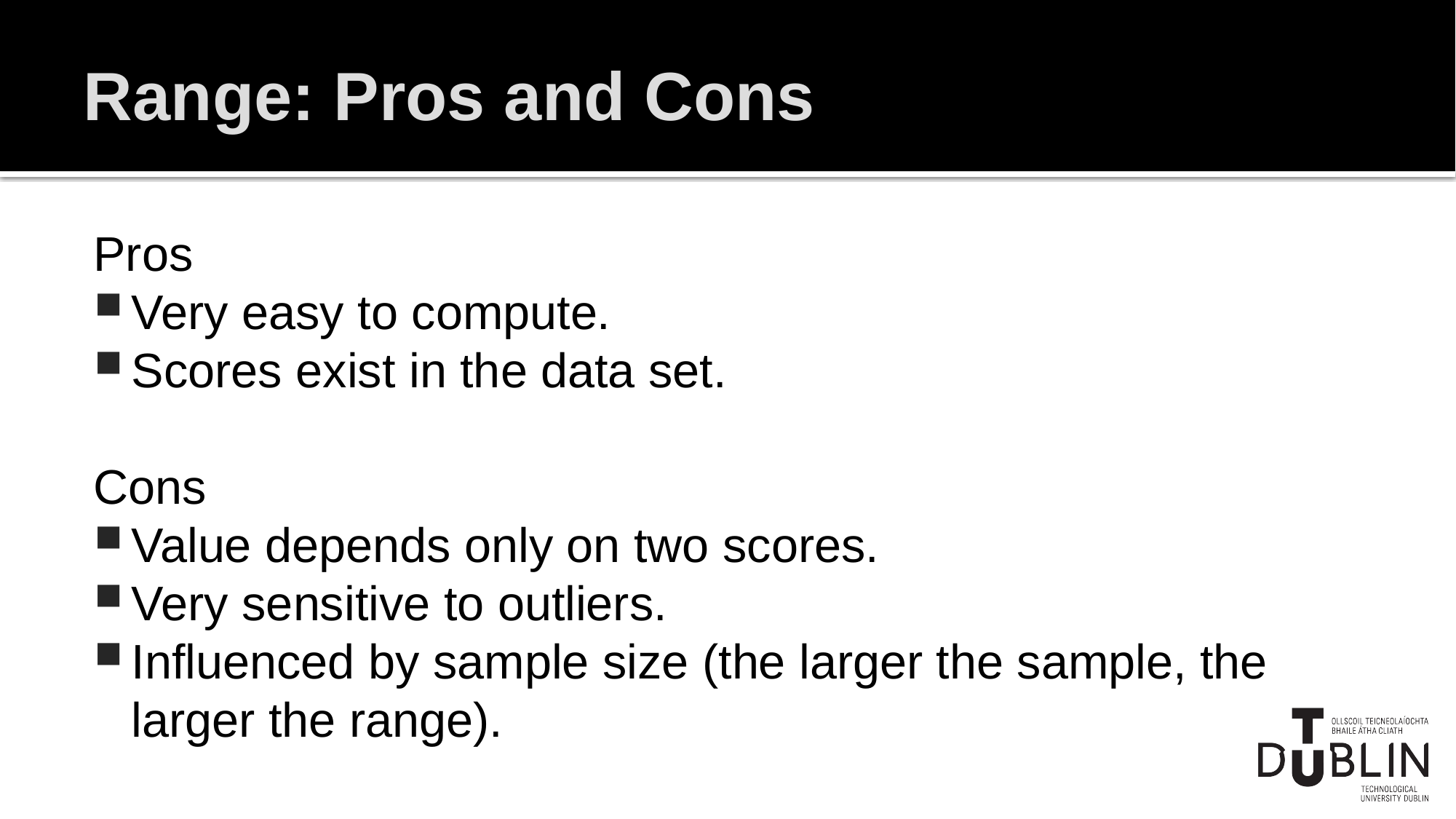

# Range: Pros and Cons
Pros
Very easy to compute.
Scores exist in the data set.

Cons
Value depends only on two scores.
Very sensitive to outliers.
Influenced by sample size (the larger the sample, the larger the range).